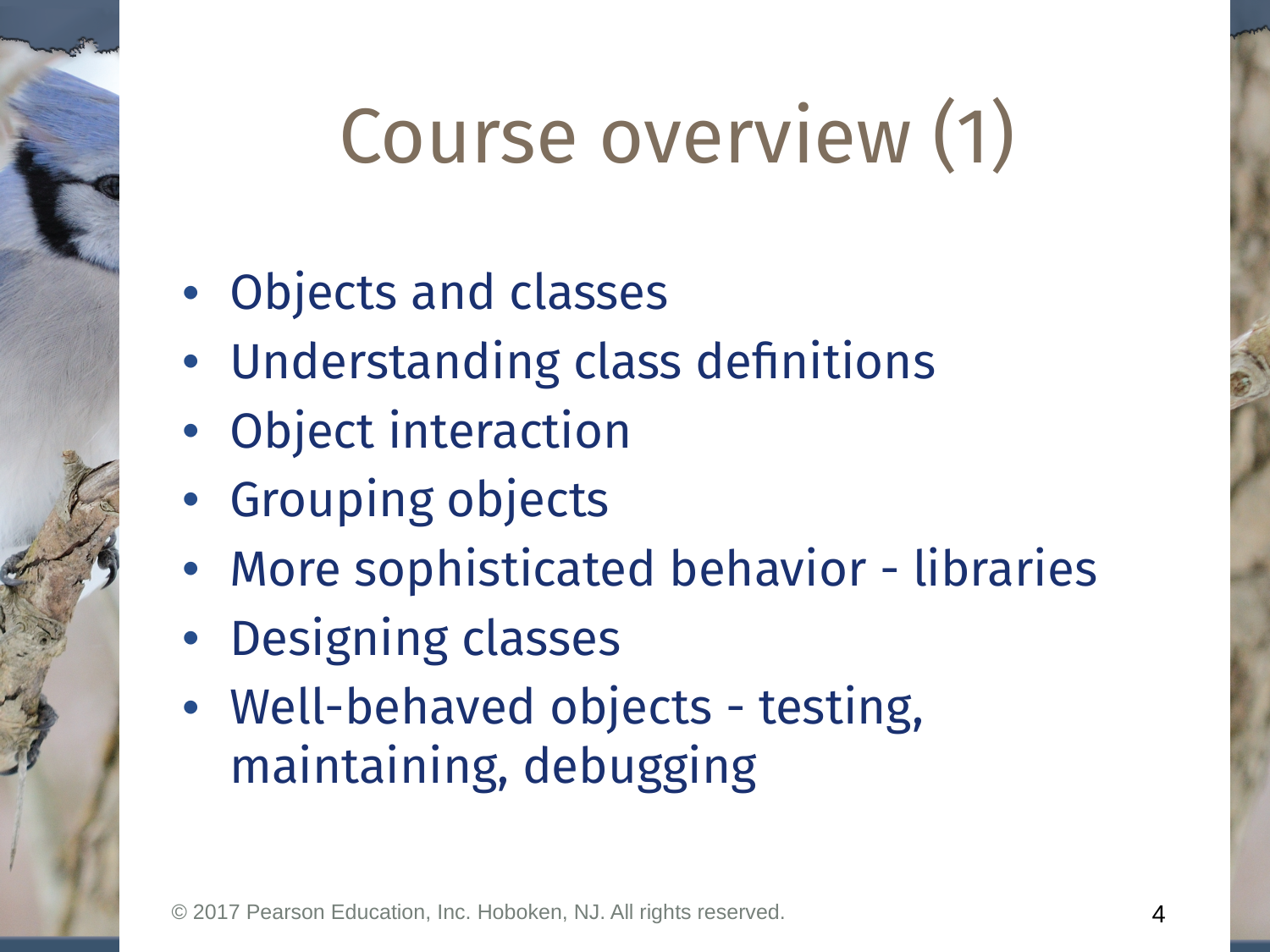

# Course overview (1)
Objects and classes
Understanding class definitions
Object interaction
Grouping objects
More sophisticated behavior - libraries
Designing classes
Well-behaved objects - testing, maintaining, debugging
© 2017 Pearson Education, Inc. Hoboken, NJ. All rights reserved.